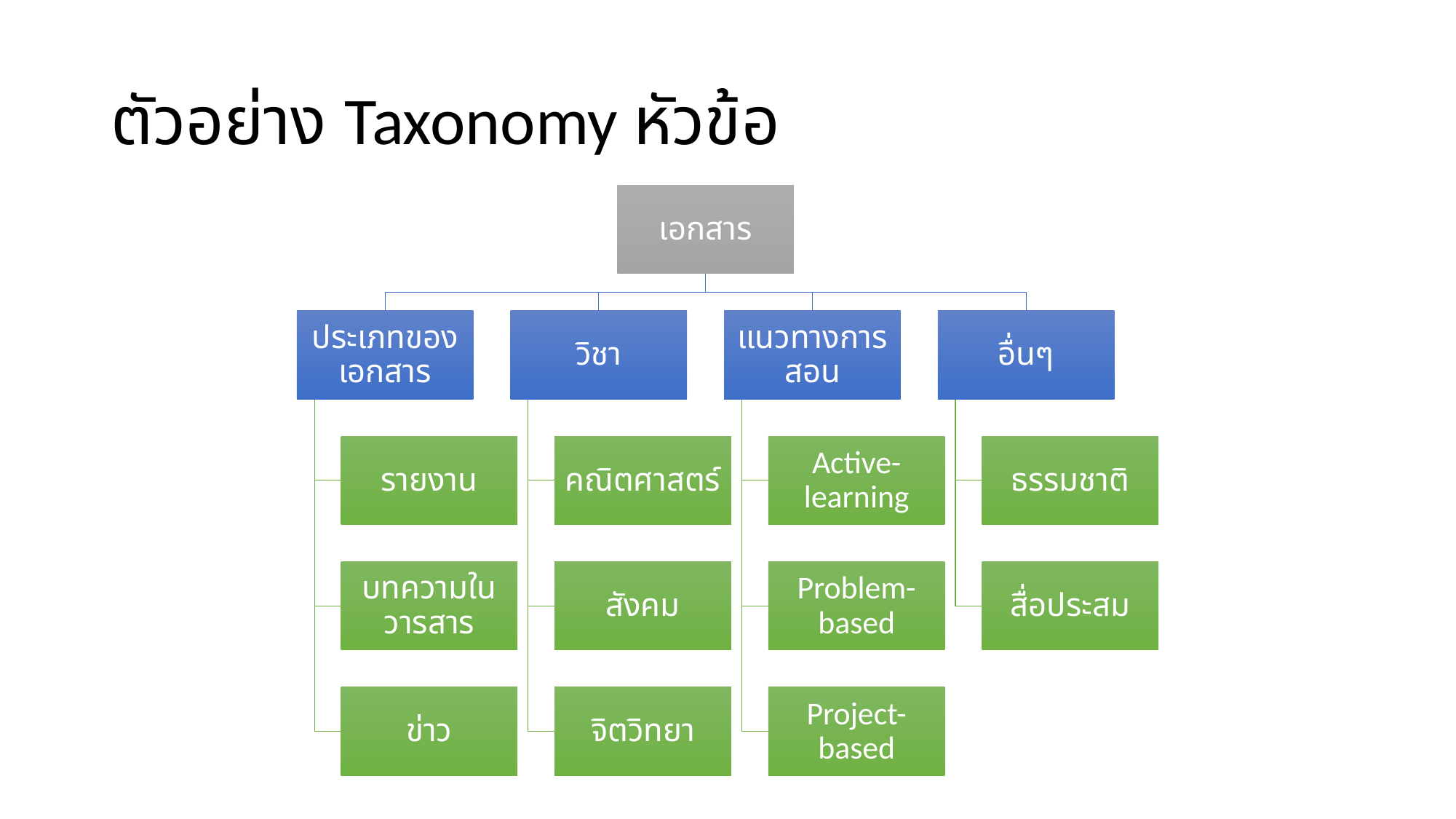

# ตัวอย่าง Taxonomy หัวข้อ
เอกสาร
ประเภทของเอกสาร
รายงาน
บทความในวารสาร
ข่าว
วิชา
คณิตศาสตร์
สังคม
จิตวิทยา
แนวทางการสอน
Active-learning
Problem-based
Project-based
อื่นๆ
ธรรมชาติ
สื่อประสม